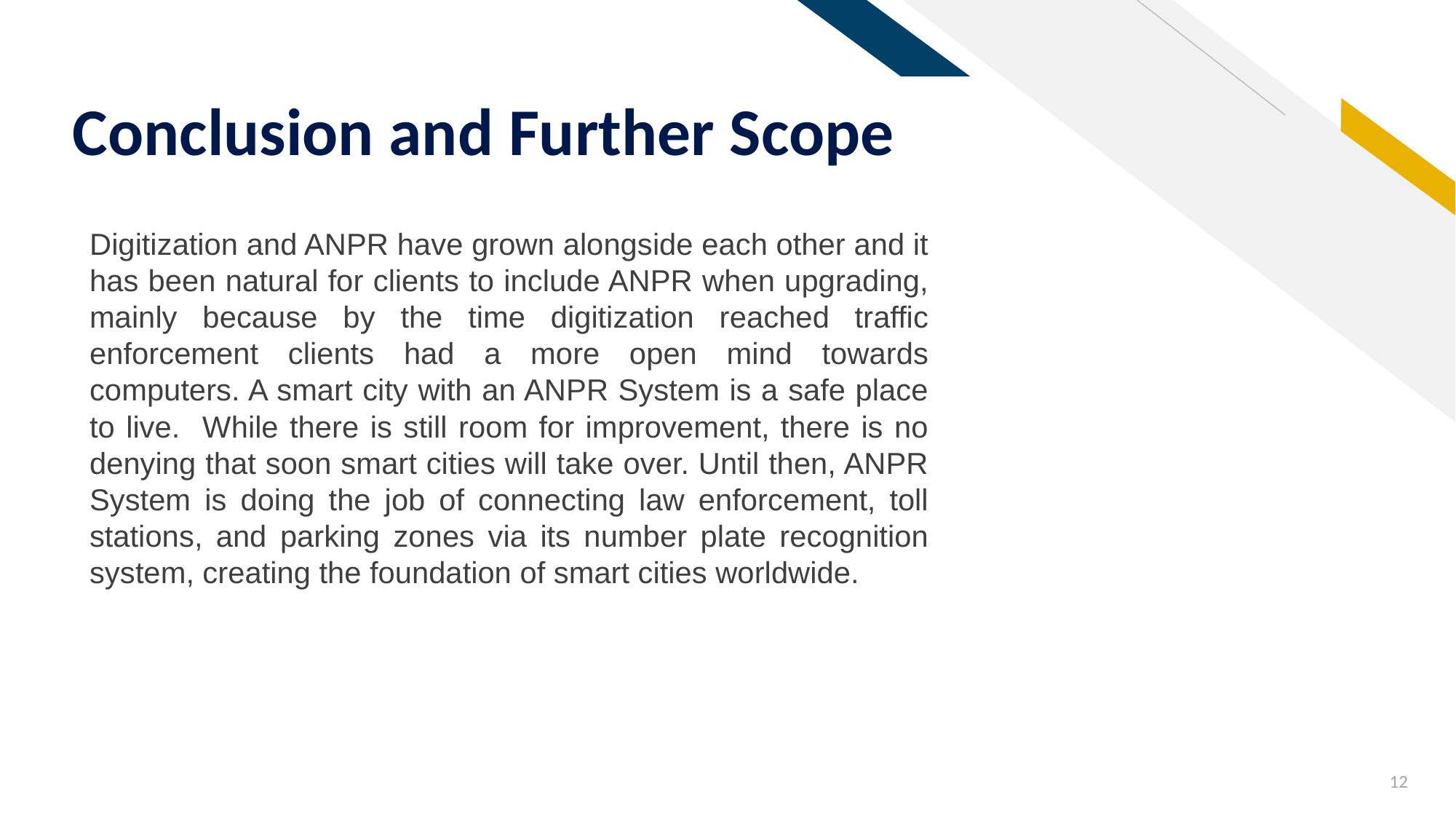

# Conclusion and Further Scope

Digitization and ANPR have grown alongside each other and it has been natural for clients to include ANPR when upgrading, mainly because by the time digitization reached traffic enforcement clients had a more open mind towards computers. A smart city with an ANPR System is a safe place to live.  While there is still room for improvement, there is no denying that soon smart cities will take over. Until then, ANPR System is doing the job of connecting law enforcement, toll stations, and parking zones via its number plate recognition system, creating the foundation of smart cities worldwide.

12